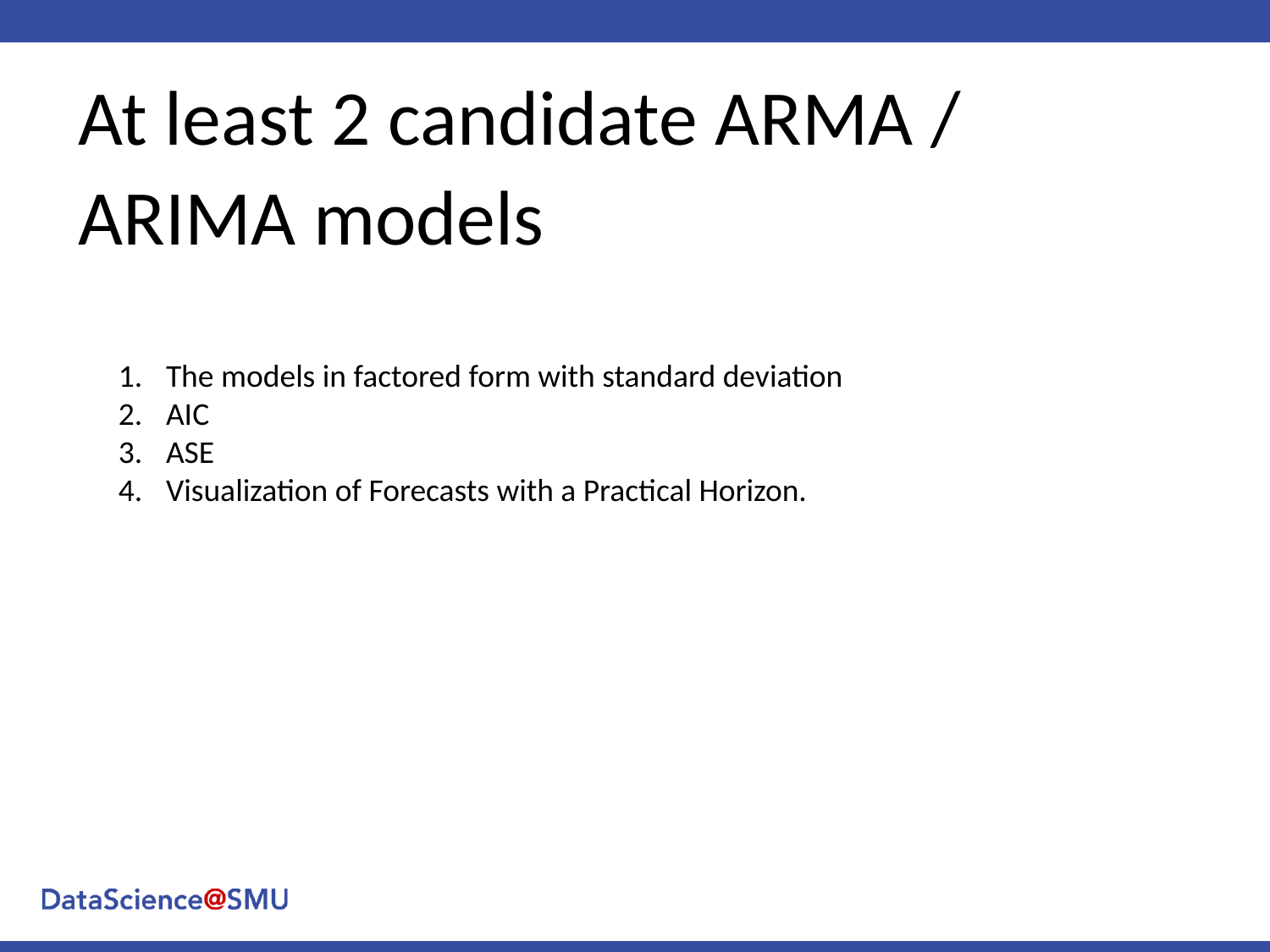

# At least 2 candidate ARMA / ARIMA models
The models in factored form with standard deviation
AIC
ASE
Visualization of Forecasts with a Practical Horizon.